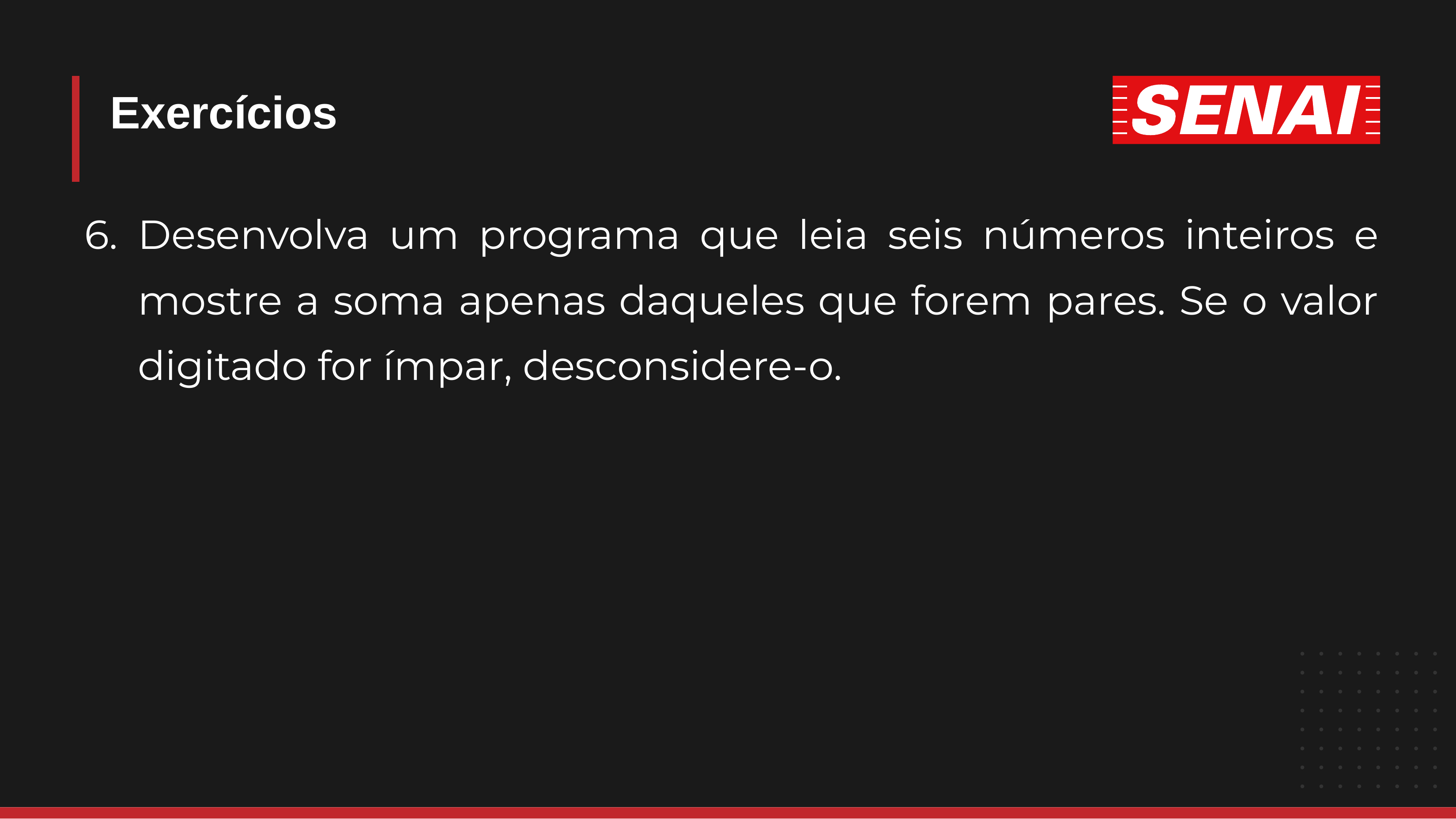

# Exercícios

Desenvolva um programa que leia seis números inteiros e mostre a soma apenas daqueles que forem pares. Se o valor digitado for ímpar, desconsidere-o.